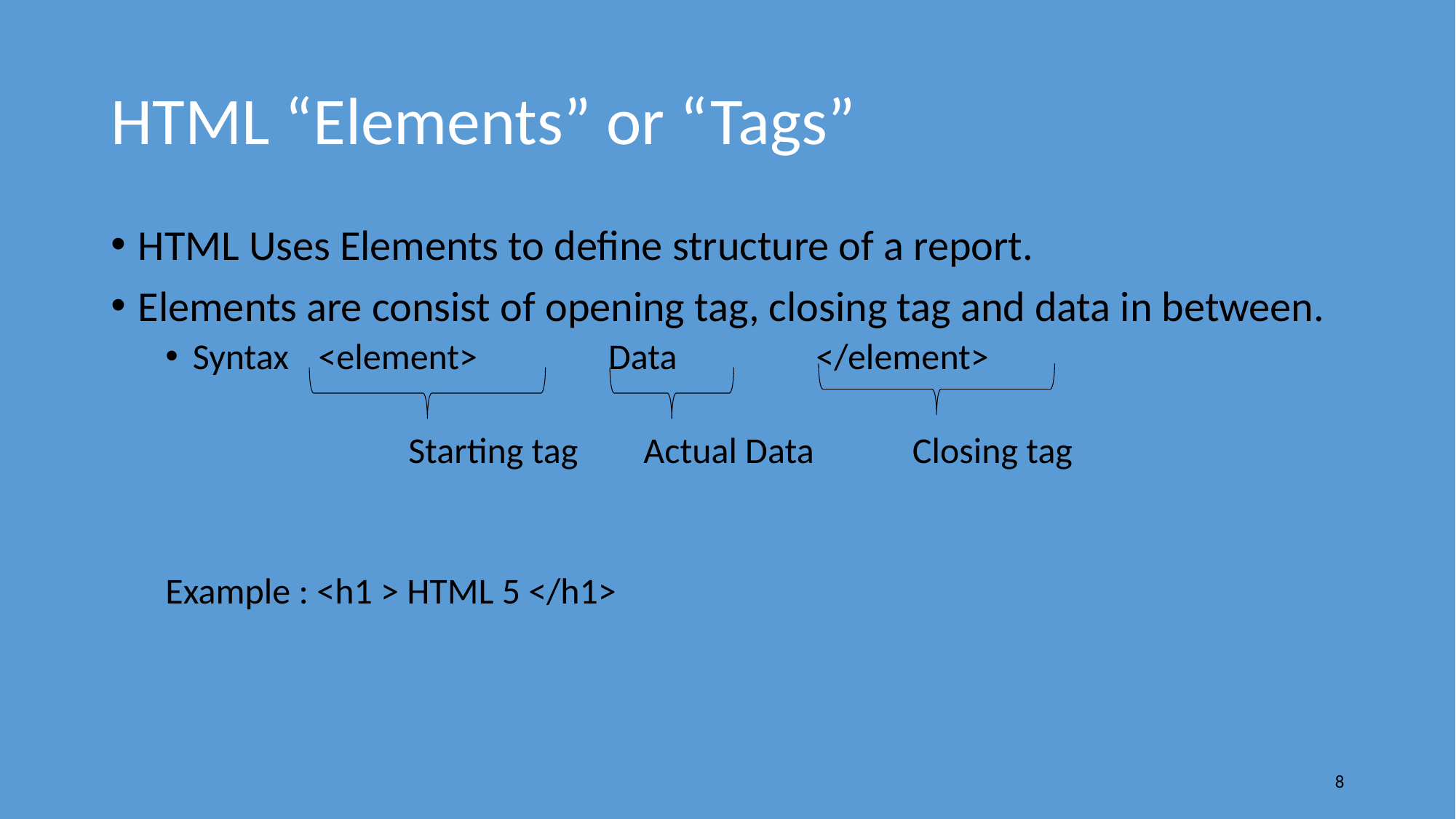

# HTML “Elements” or “Tags”
HTML Uses Elements to define structure of a report.
Elements are consist of opening tag, closing tag and data in between.
Syntax 	  <element>                Data                 </element>

		   Starting tag        Actual Data            Closing tag

Example : <h1 > HTML 5 </h1>

8